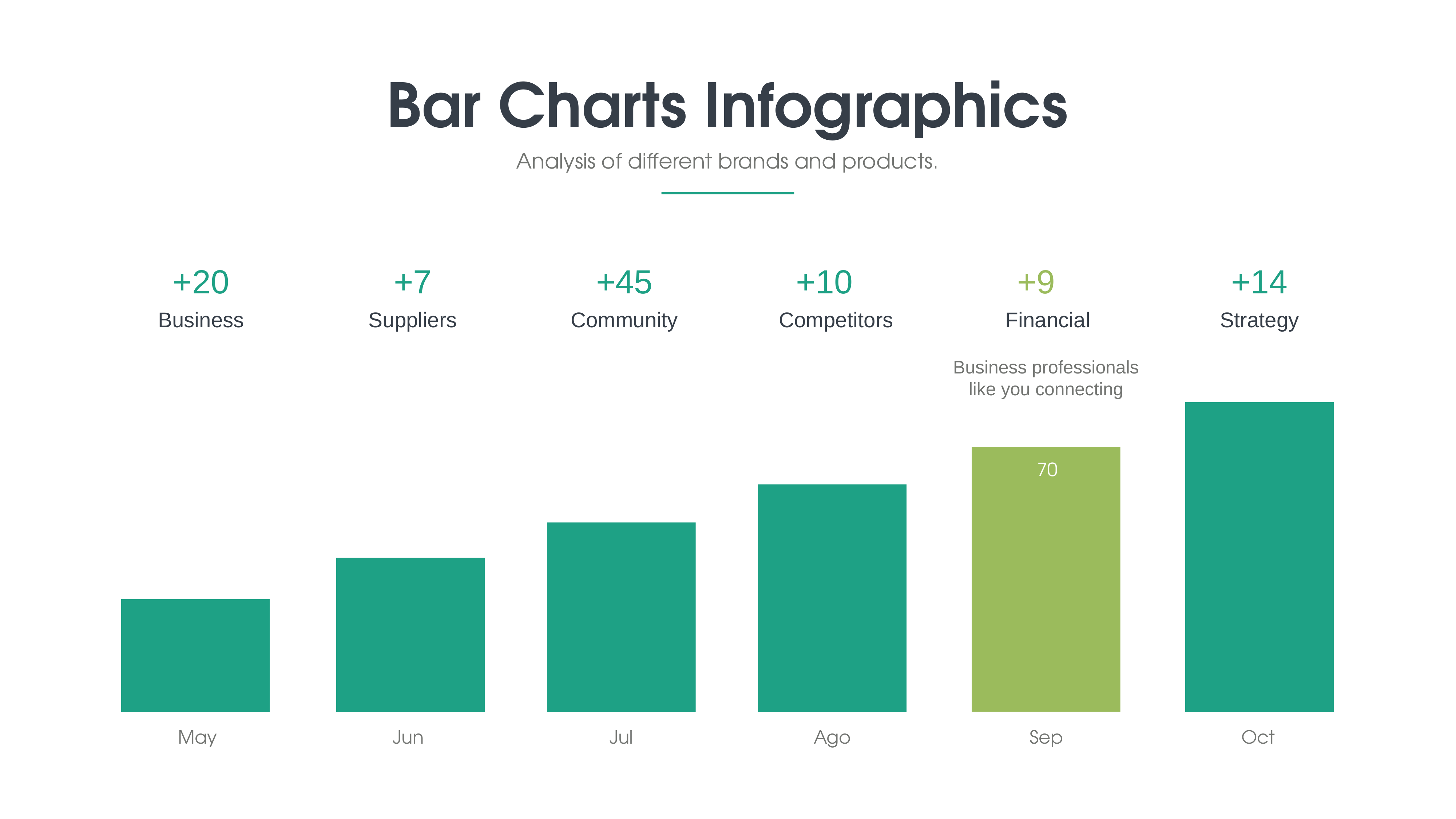

Bar Charts Infographics
Analysis of different brands and products.

+20
+7
+45
+10
+9
+14
Business
Suppliers
Community
Competitors
Financial
Strategy
Business professionals like you connecting

70

May
Jun
Jul
Ago
Sep
Oct